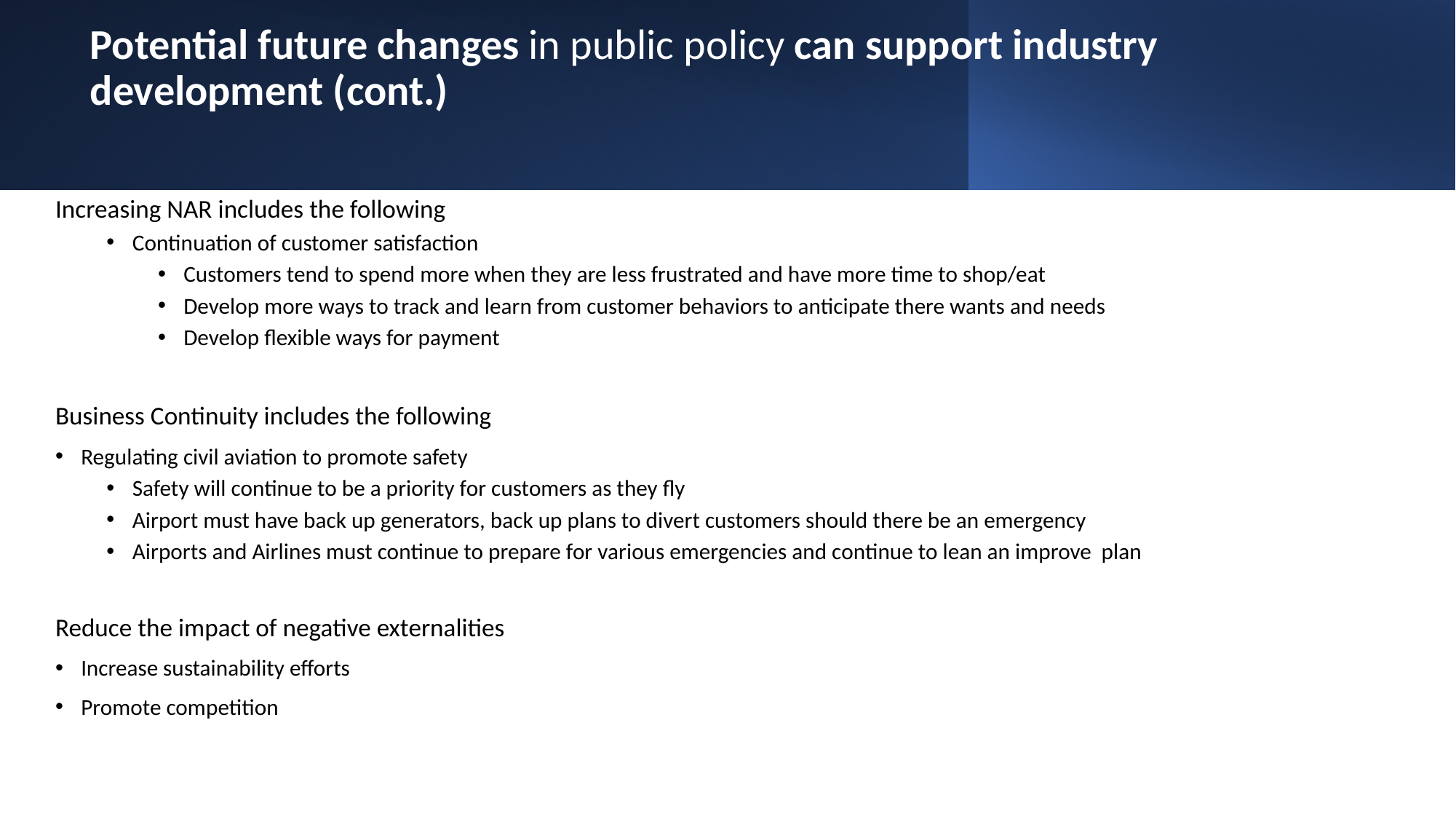

# Potential future changes in public policy can support industry development (cont.)
Increasing NAR includes the following
Continuation of customer satisfaction
Customers tend to spend more when they are less frustrated and have more time to shop/eat
Develop more ways to track and learn from customer behaviors to anticipate there wants and needs
Develop flexible ways for payment

Business Continuity includes the following
Regulating civil aviation to promote safety
Safety will continue to be a priority for customers as they fly
Airport must have back up generators, back up plans to divert customers should there be an emergency
Airports and Airlines must continue to prepare for various emergencies and continue to lean an improve  plan

Reduce the impact of negative externalities
Increase sustainability efforts
Promote competition

7